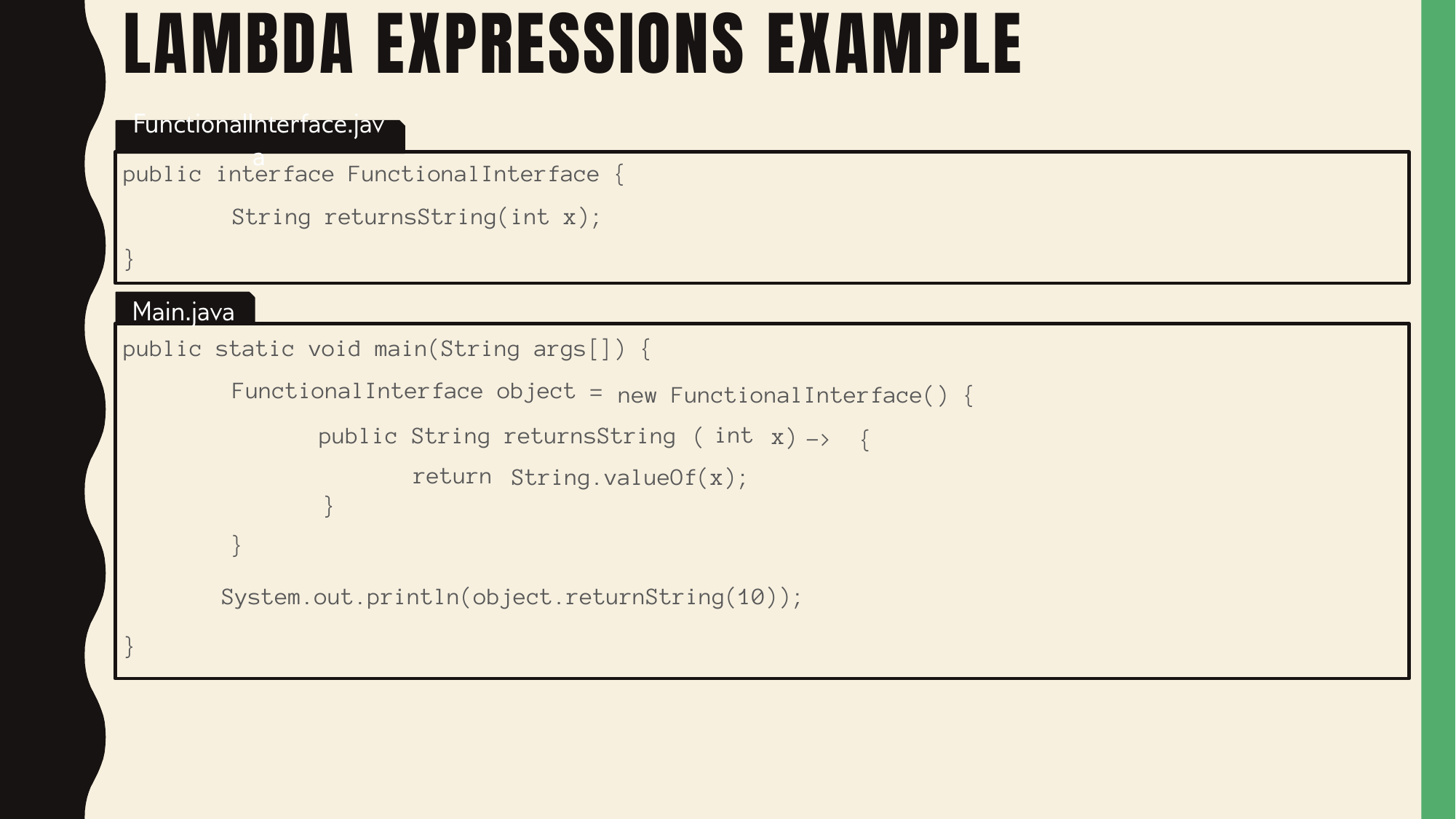

# Lambda expressions Example

public interface FunctionalInterface {
	String returnsString(int x);
}

public static void main(String args[]) {
	FunctionalInterface object =

}
FunctionalInterface.java

Main.java

new FunctionalInterface() {
int
(
public String returnsString
x
)
->
{

return
String.valueOf(x);

}
}

System.out.println(object.returnString(10));